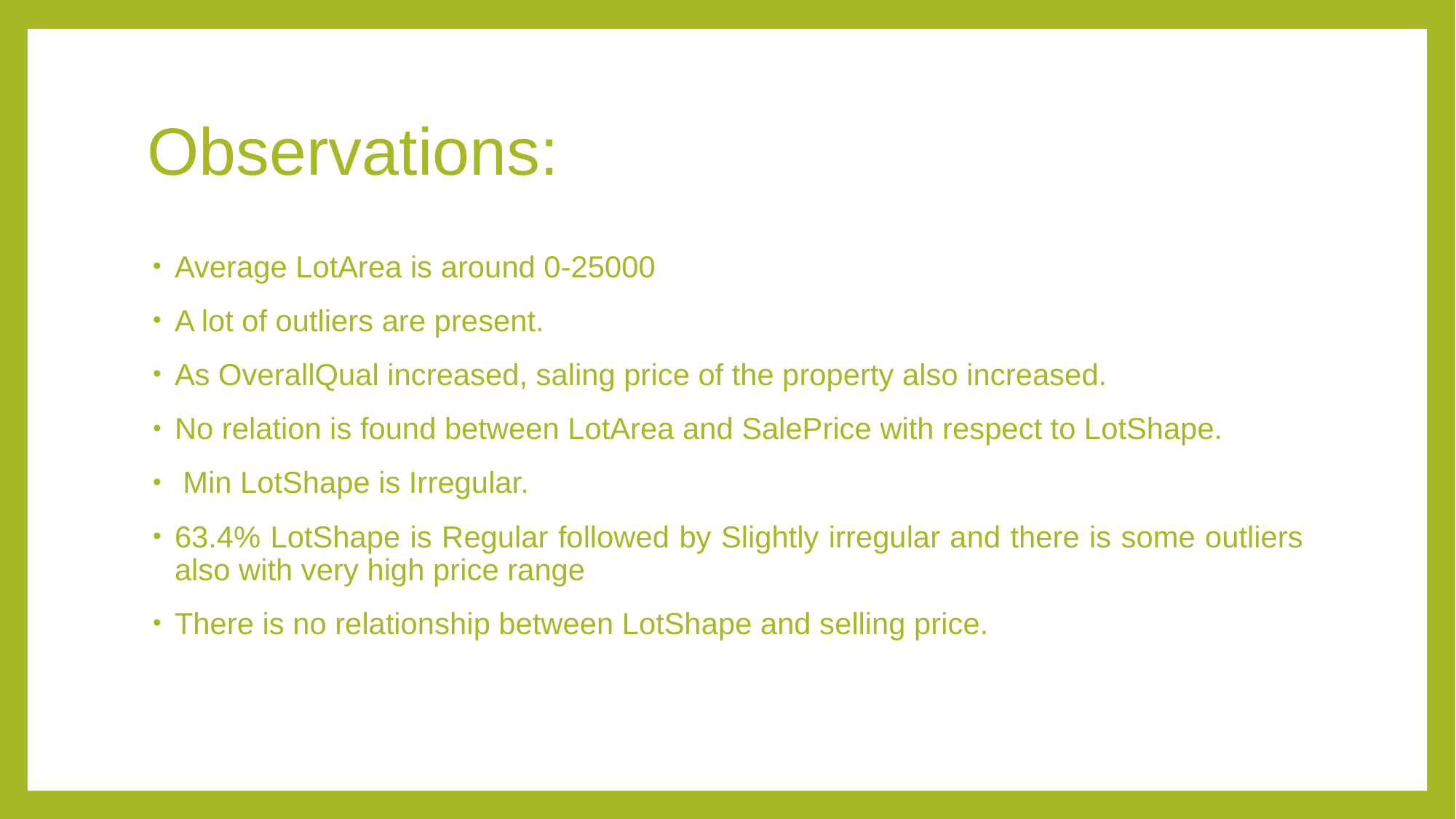

# Observations:
Average LotArea is around 0-25000
A lot of outliers are present.
As OverallQual increased, saling price of the property also increased.
No relation is found between LotArea and SalePrice with respect to LotShape.
 Min LotShape is Irregular.
63.4% LotShape is Regular followed by Slightly irregular and there is some outliers also with very high price range
There is no relationship between LotShape and selling price.